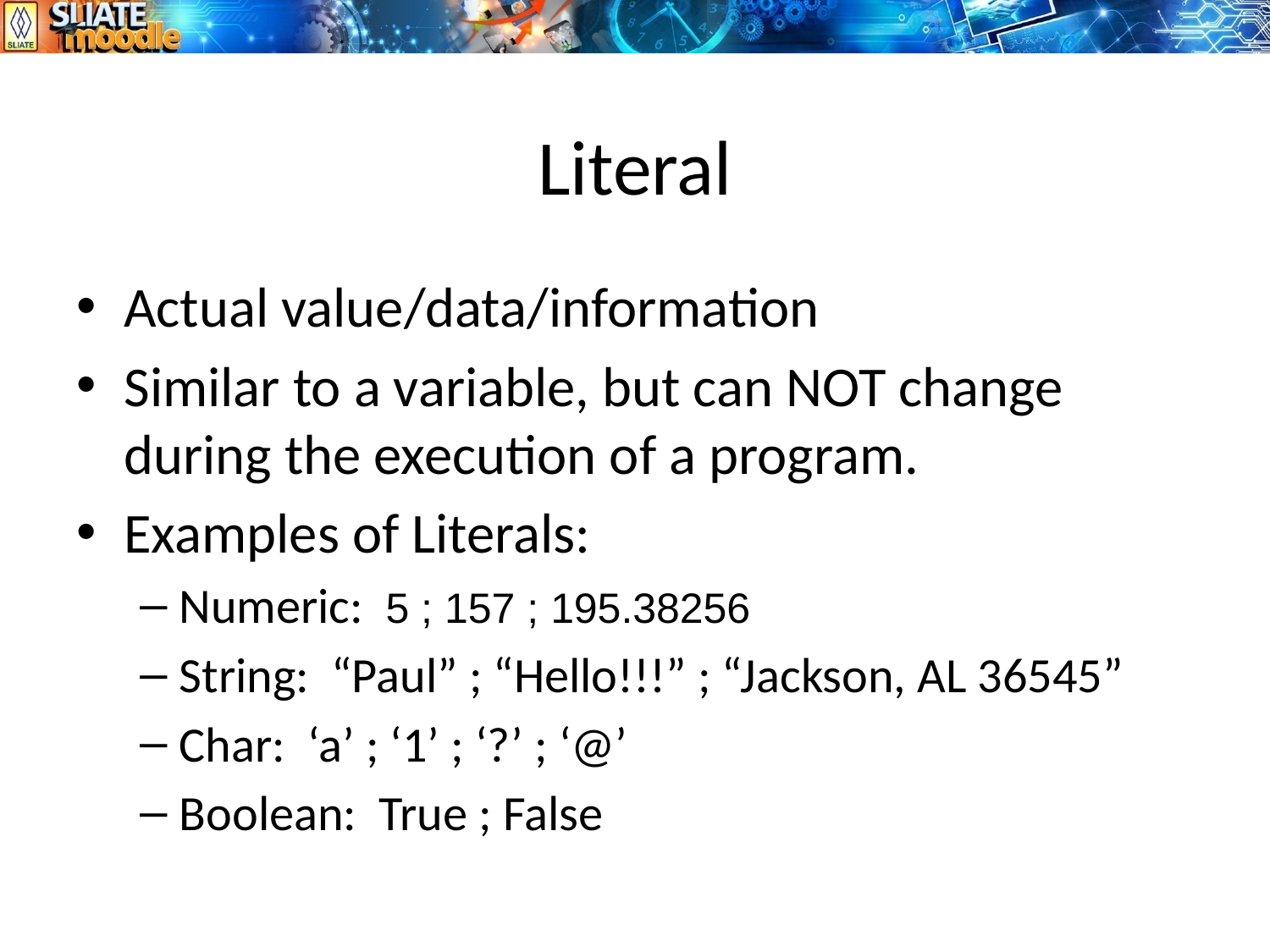

# Literal
Actual value/data/information
Similar to a variable, but can NOT change during the execution of a program.
Examples of Literals:
Numeric:  5 ; 157 ; 195.38256
String:  “Paul” ; “Hello!!!” ; “Jackson, AL 36545”
Char:  ‘a’ ; ‘1’ ; ‘?’ ; ‘@’
Boolean:  True ; False